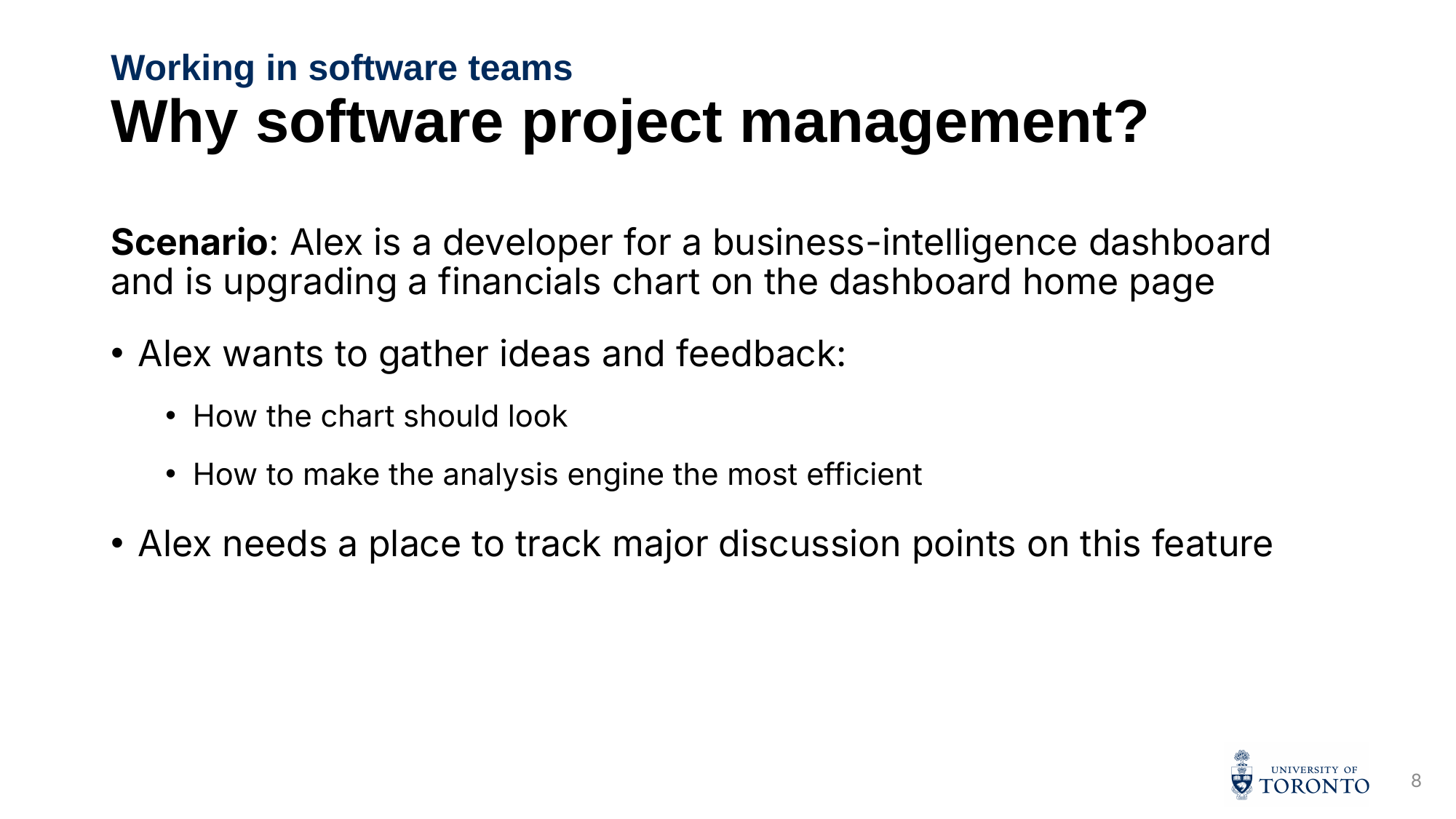

# Why software project management?
Working in software teams
Scenario: Alex is a developer for a business-intelligence dashboard and is upgrading a financials chart on the dashboard home page
Alex wants to gather ideas and feedback:
How the chart should look
How to make the analysis engine the most efficient
Alex needs a place to track major discussion points on this feature
8